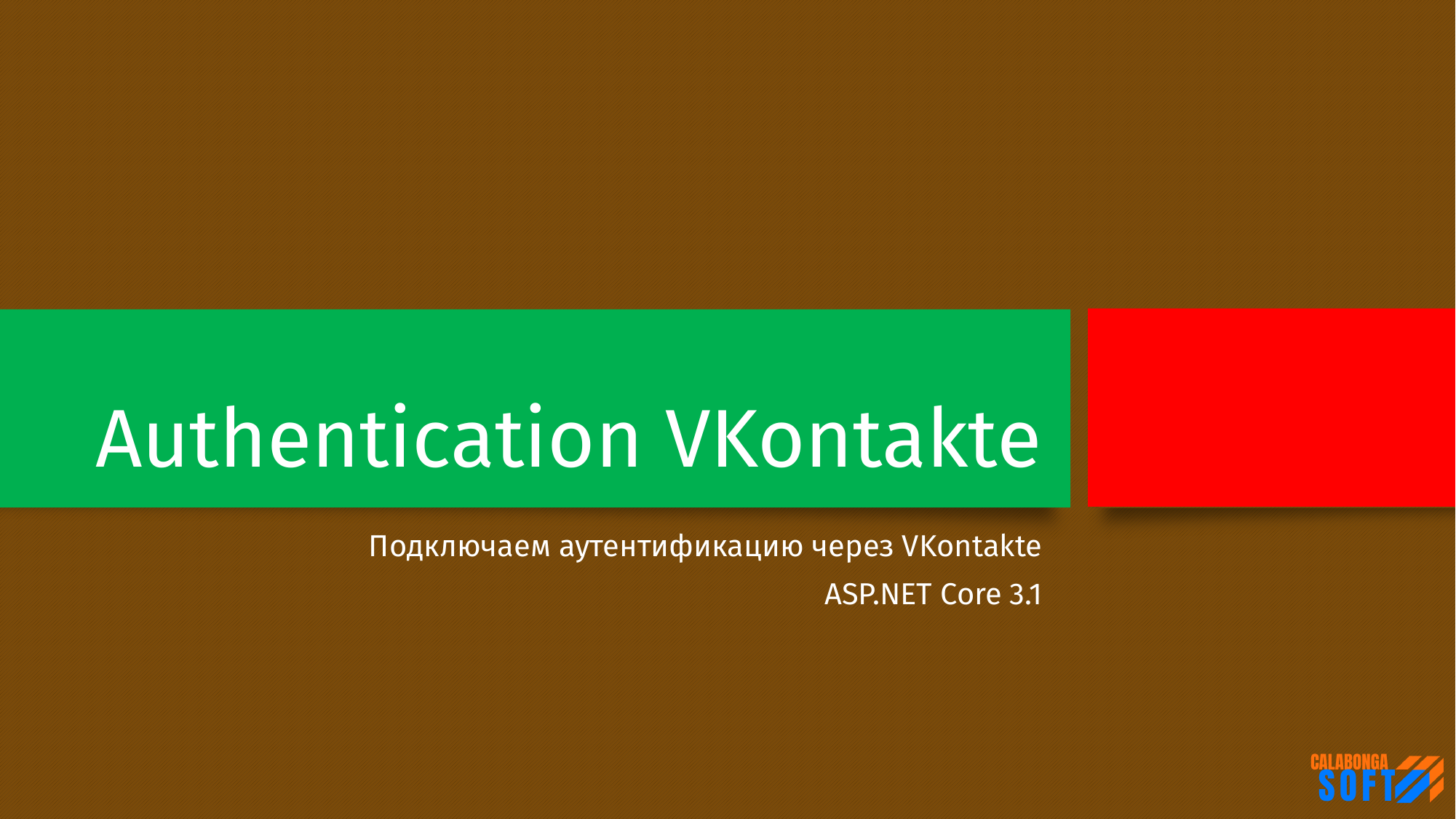

# Authentication VKontakte
Подключаем аутентификацию через VKontakte
ASP.NET Core 3.1